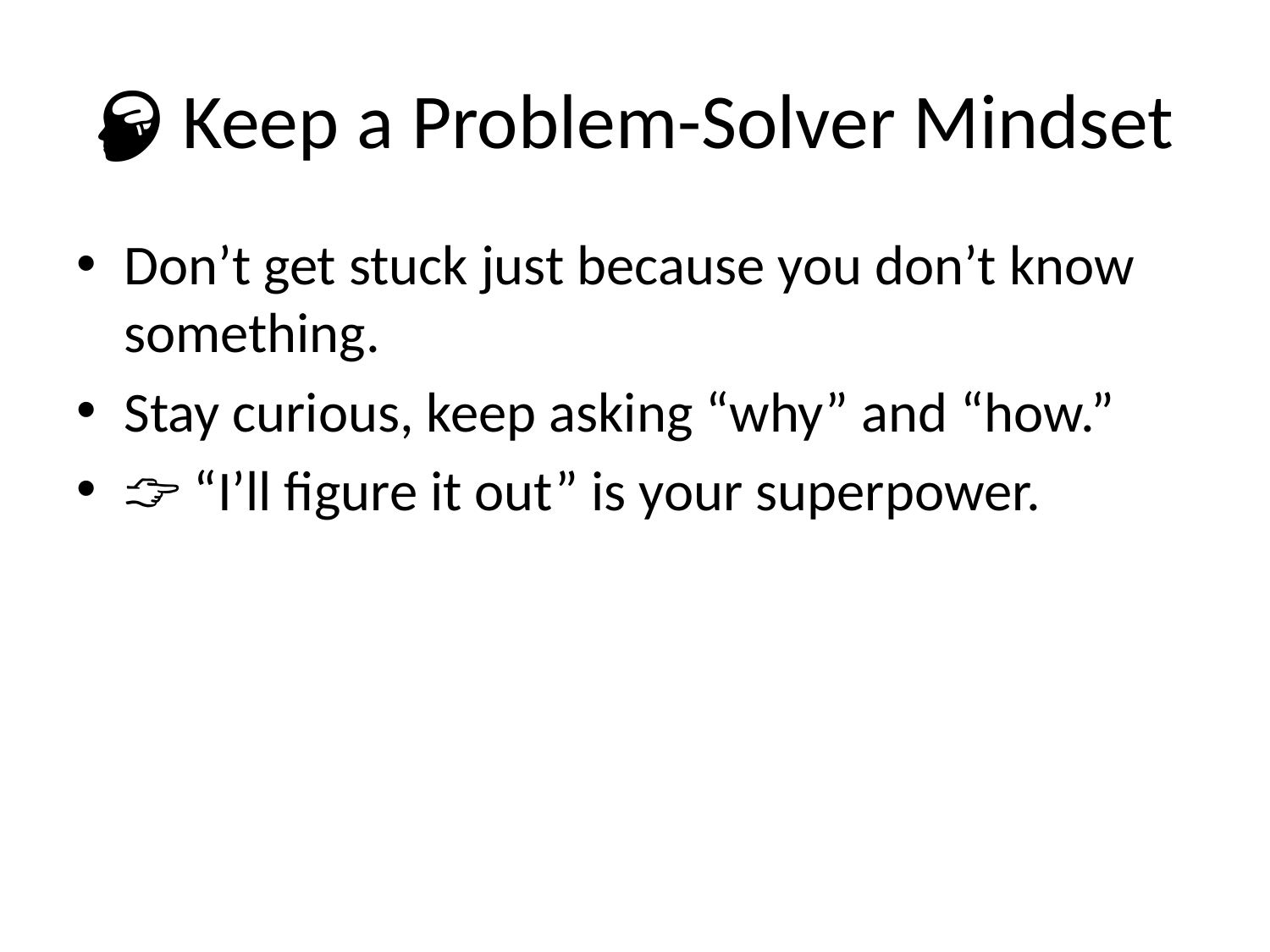

# 🧠 Keep a Problem-Solver Mindset
Don’t get stuck just because you don’t know something.
Stay curious, keep asking “why” and “how.”
👉 “I’ll figure it out” is your superpower.